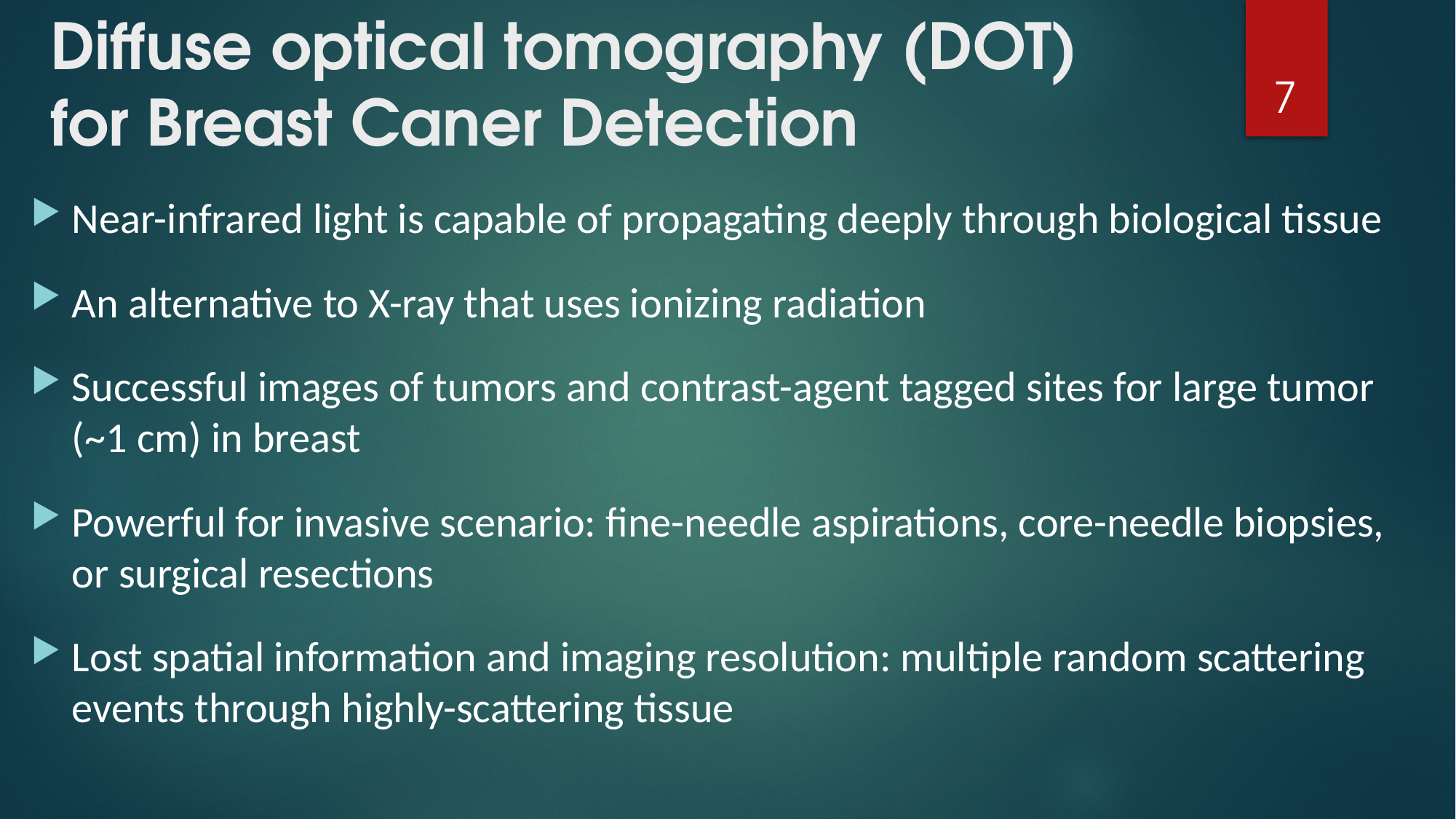

# Diffuse optical tomography (DOT) for Breast Caner Detection
7
Near-infrared light is capable of propagating deeply through biological tissue
An alternative to X-ray that uses ionizing radiation
Successful images of tumors and contrast-agent tagged sites for large tumor (~1 cm) in breast
Powerful for invasive scenario: fine-needle aspirations, core-needle biopsies, or surgical resections
Lost spatial information and imaging resolution: multiple random scattering events through highly-scattering tissue